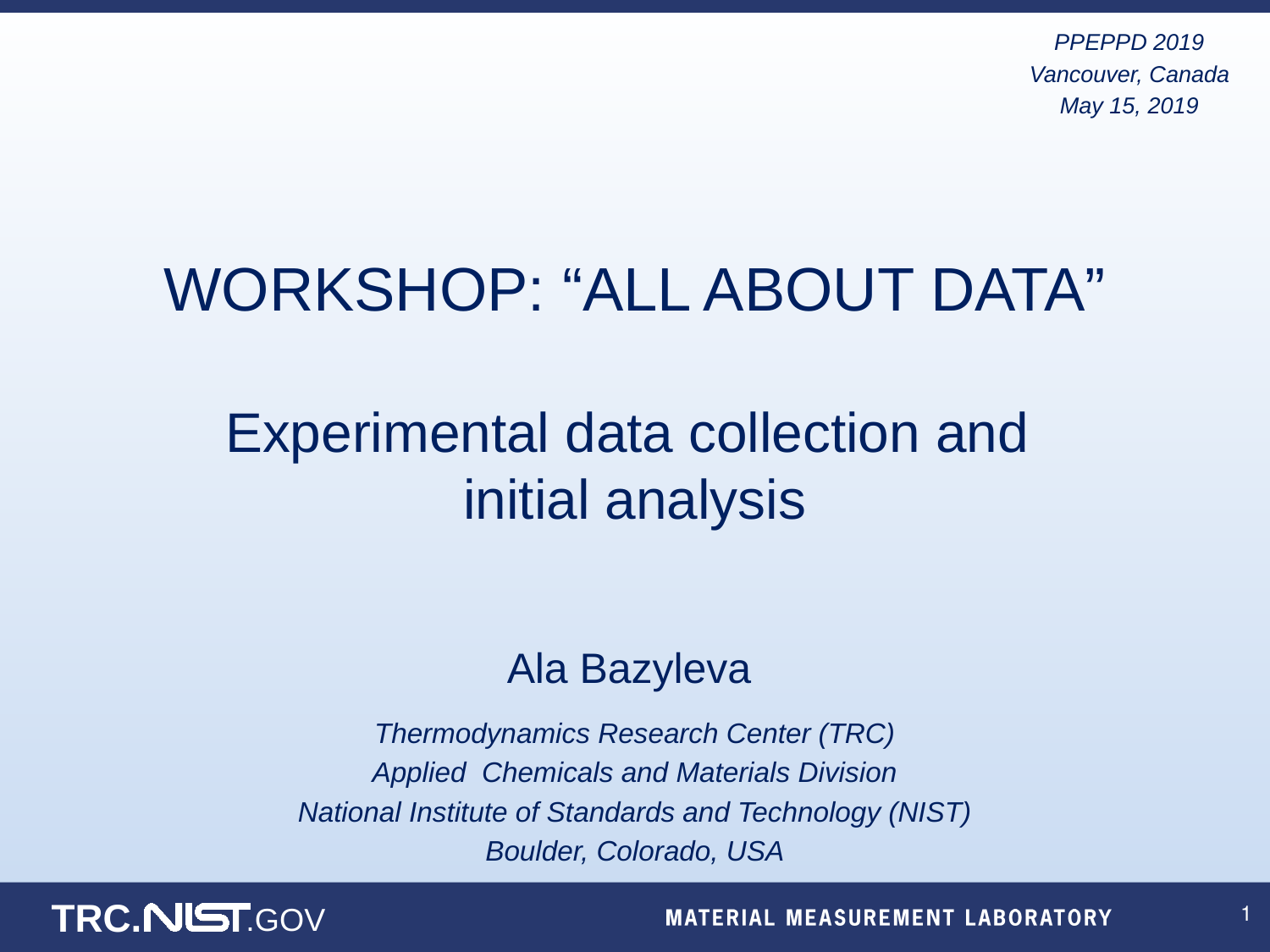

PPEPPD 2019
Vancouver, Canada
May 15, 2019
# WORKSHOP: “ALL ABOUT DATA” Experimental data collection and initial analysis
Ala Bazyleva
Thermodynamics Research Center (TRC)
Applied  Chemicals and Materials Division
National Institute of Standards and Technology (NIST)
Boulder, Colorado, USA